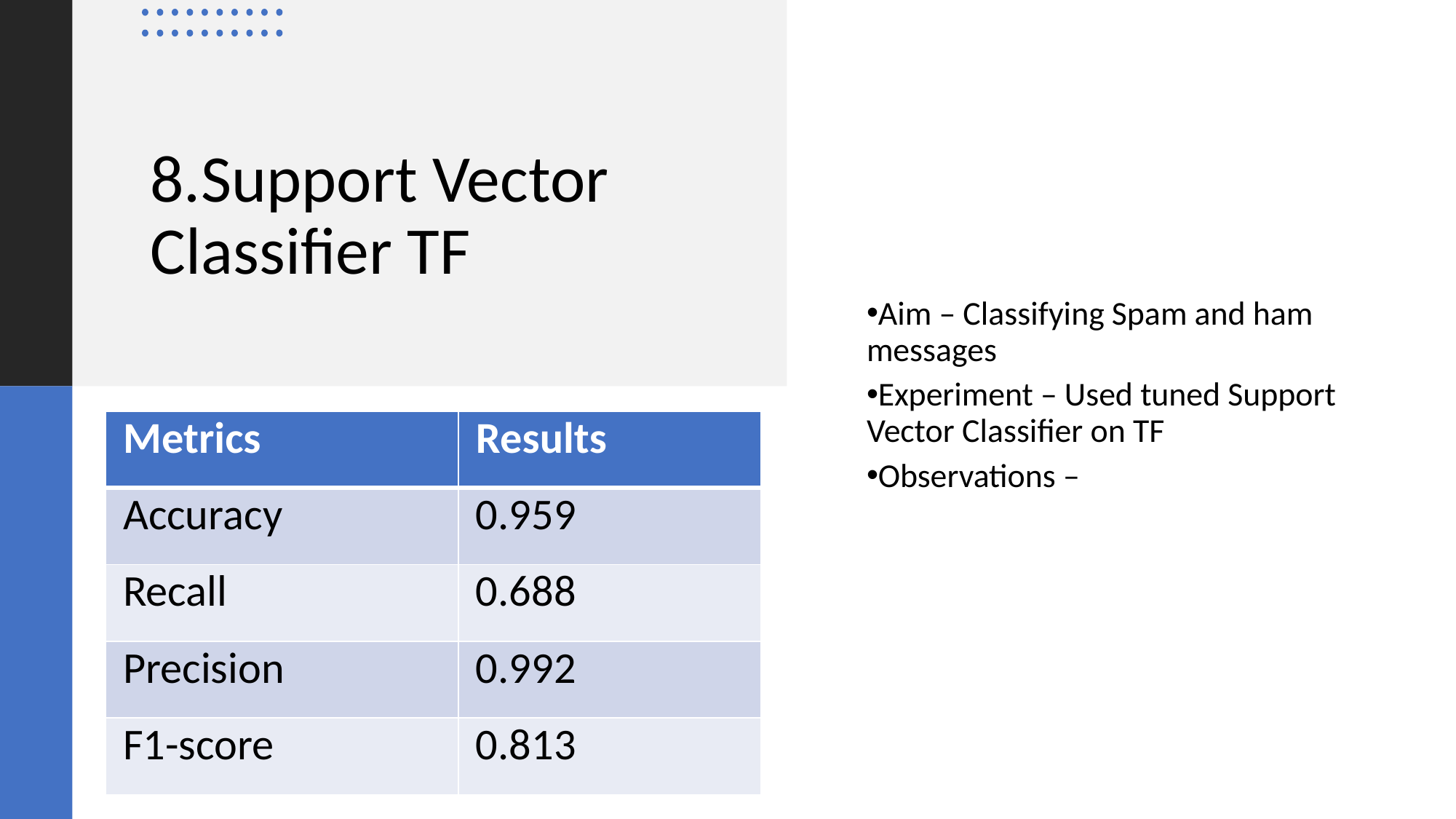

Aim – Classifying Spam and ham messages
Experiment – Used tuned Support Vector Classifier on TF
Observations –

# 8.Support Vector Classifier TF

| Metrics | Results |
| --- | --- |
| Accuracy | 0.959 |
| Recall | 0.688 |
| Precision | 0.992 |
| F1-score | 0.813 |